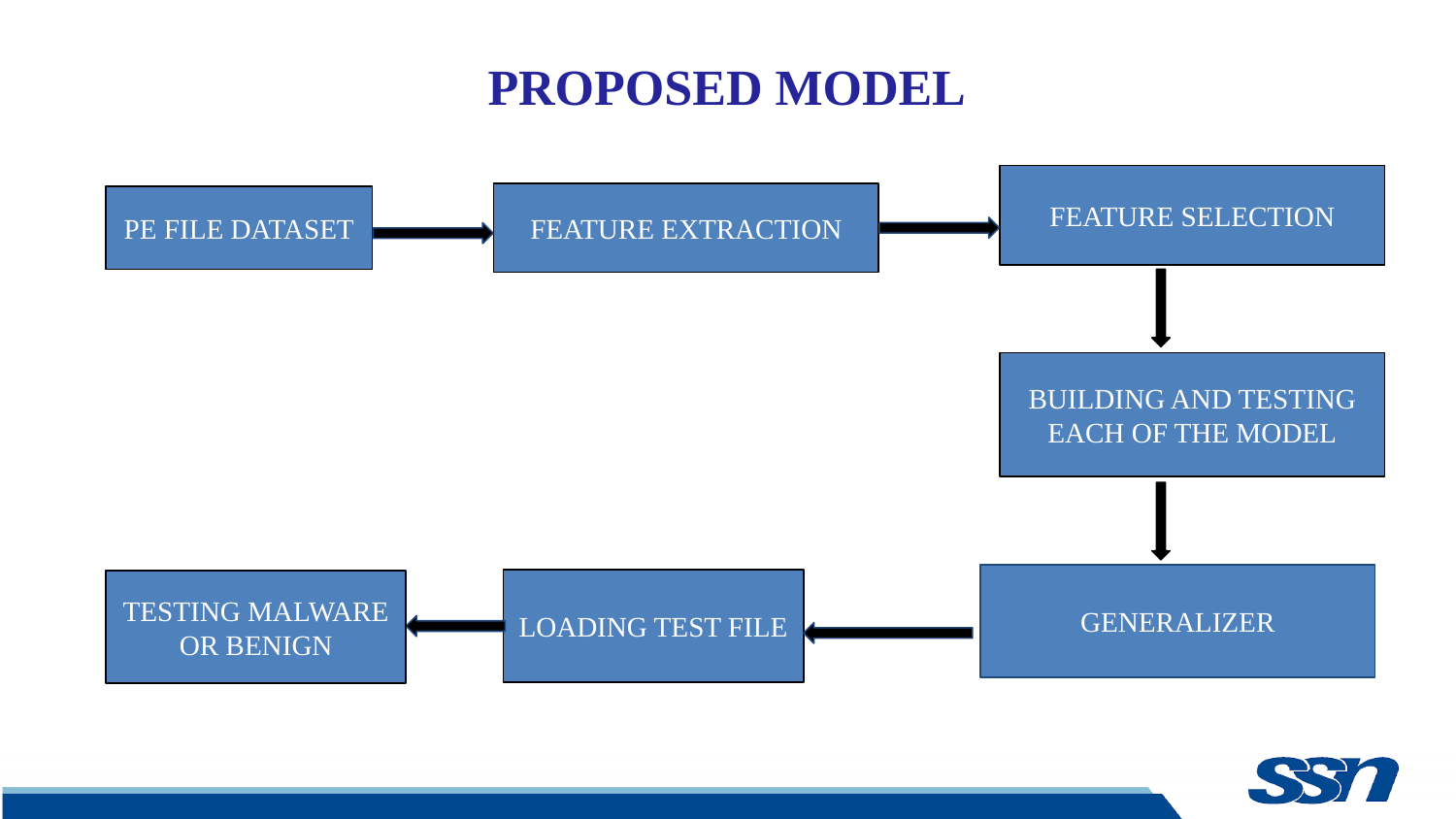

# PROPOSED MODEL
FEATURE SELECTION
FEATURE EXTRACTION
PE FILE DATASET

BUILDING AND TESTING EACH OF THE MODEL

GENERALIZER
LOADING TEST FILE
TESTING MALWARE OR BENIGN